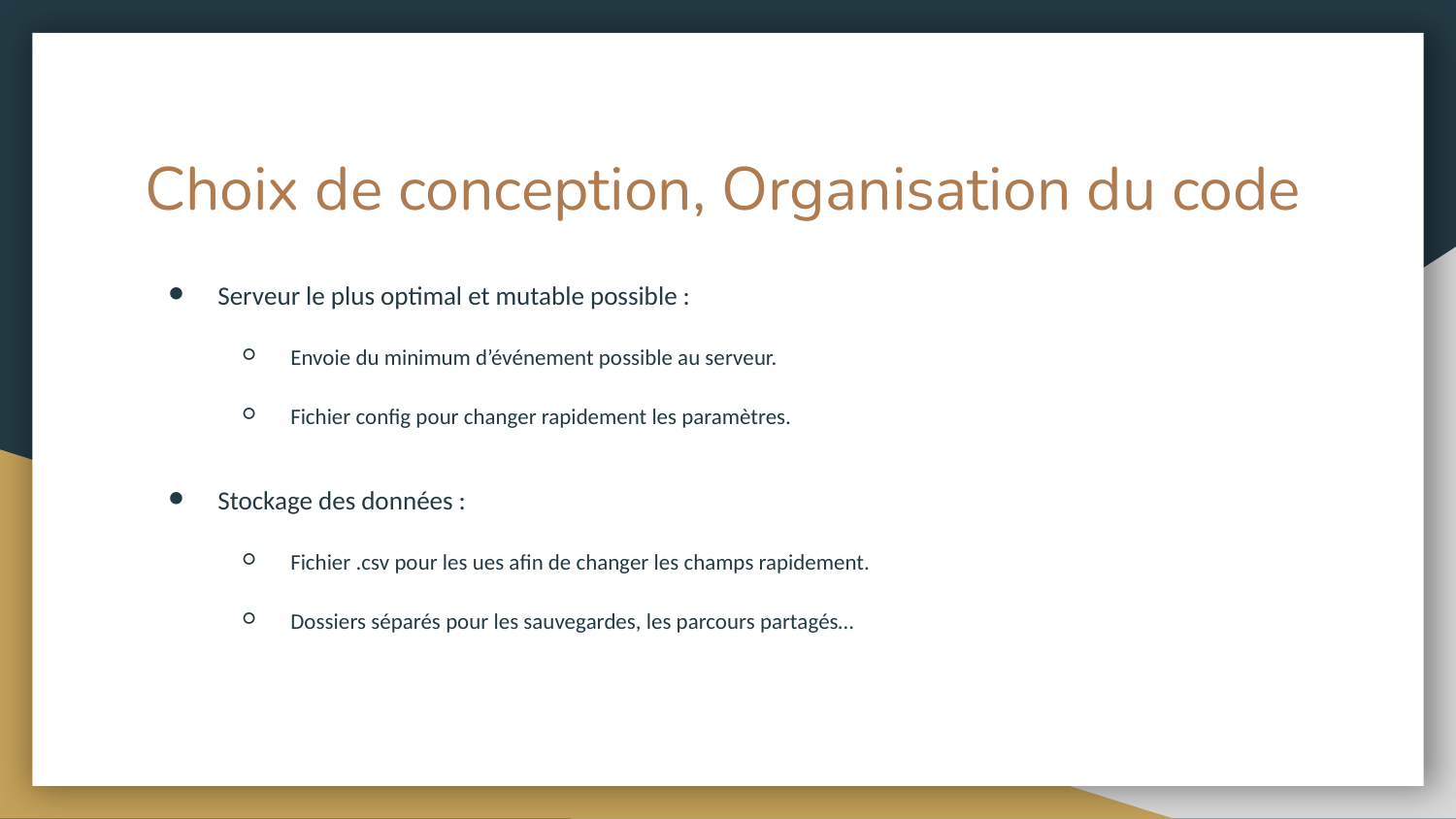

# Choix de conception, Organisation du code
Serveur le plus optimal et mutable possible :
Envoie du minimum d’événement possible au serveur.
Fichier config pour changer rapidement les paramètres.

Stockage des données :
Fichier .csv pour les ues afin de changer les champs rapidement.
Dossiers séparés pour les sauvegardes, les parcours partagés…